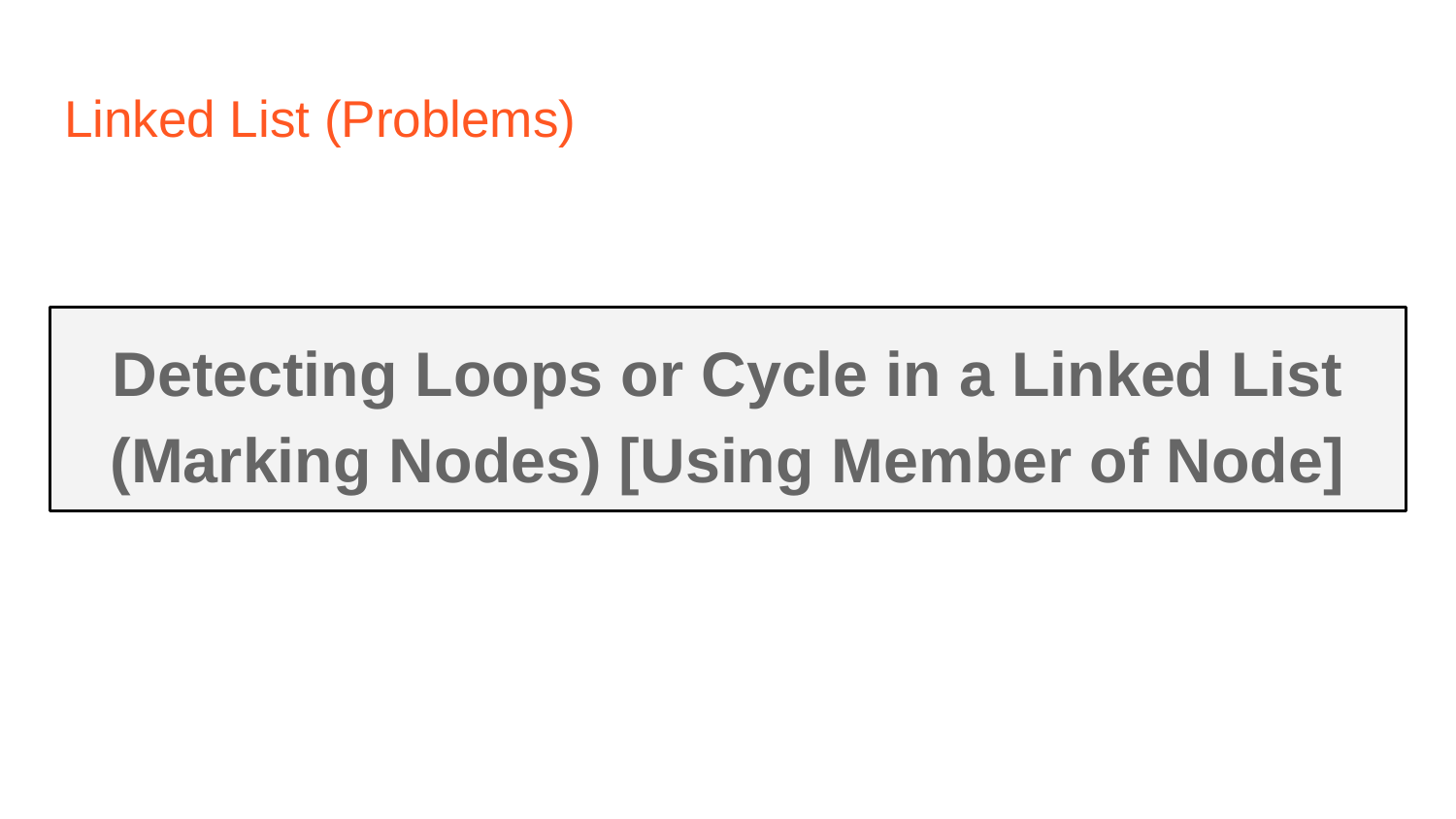

# Linked List (Problems)
Detecting Loops or Cycle in a Linked List
(Marking Nodes) [Using Member of Node]